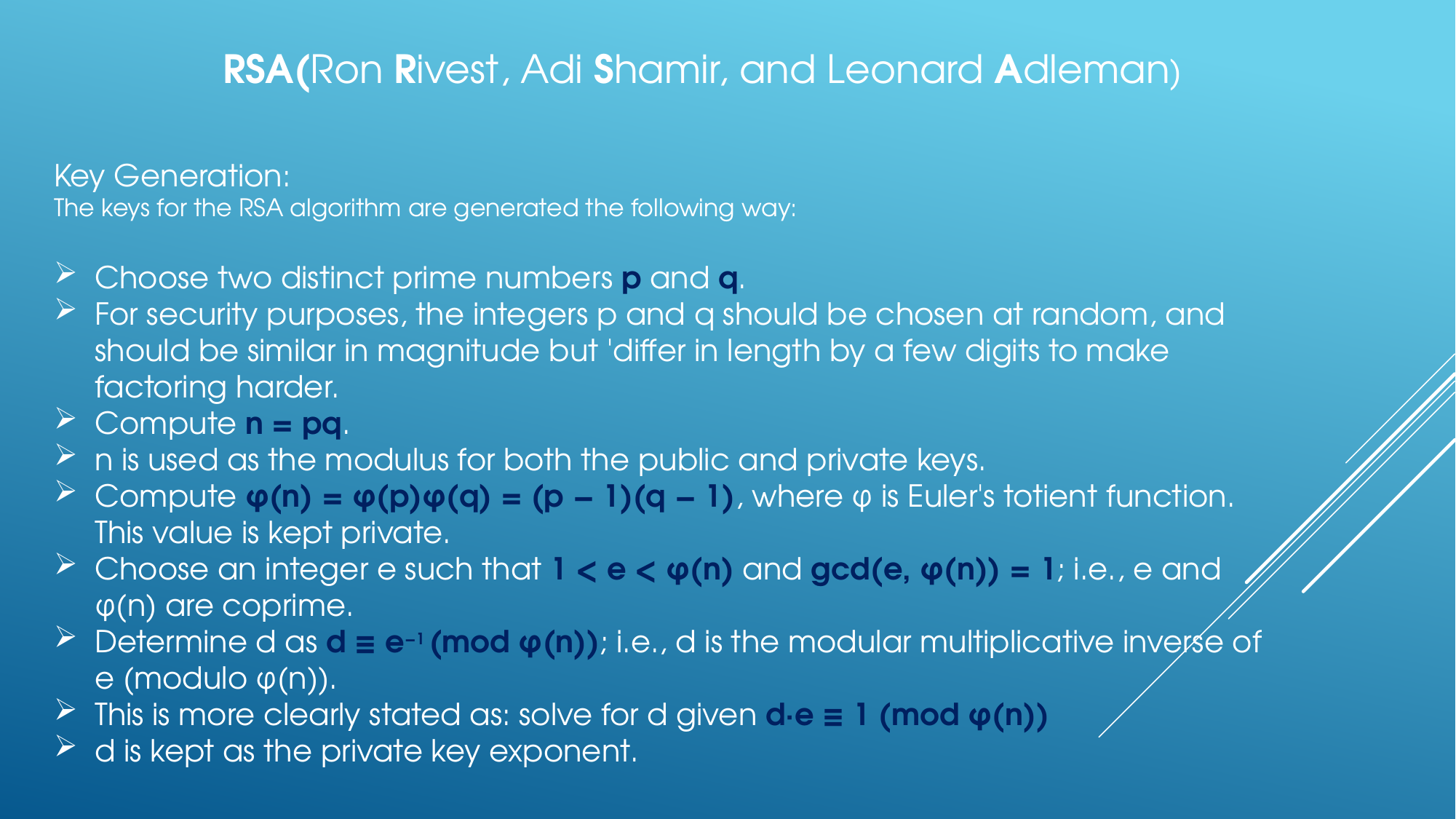

RSA(Ron Rivest, Adi Shamir, and Leonard Adleman)
Key Generation:
The keys for the RSA algorithm are generated the following way:

Choose two distinct prime numbers p and q.
For security purposes, the integers p and q should be chosen at random, and should be similar in magnitude but 'differ in length by a few digits to make factoring harder.
Compute n = pq.
n is used as the modulus for both the public and private keys.
Compute φ(n) = φ(p)φ(q) = (p − 1)(q − 1), where φ is Euler's totient function. This value is kept private.
Choose an integer e such that 1 < e < φ(n) and gcd(e, φ(n)) = 1; i.e., e and φ(n) are coprime.
Determine d as d ≡ e−1 (mod φ(n)); i.e., d is the modular multiplicative inverse of e (modulo φ(n)).
This is more clearly stated as: solve for d given d⋅e ≡ 1 (mod φ(n))
d is kept as the private key exponent.